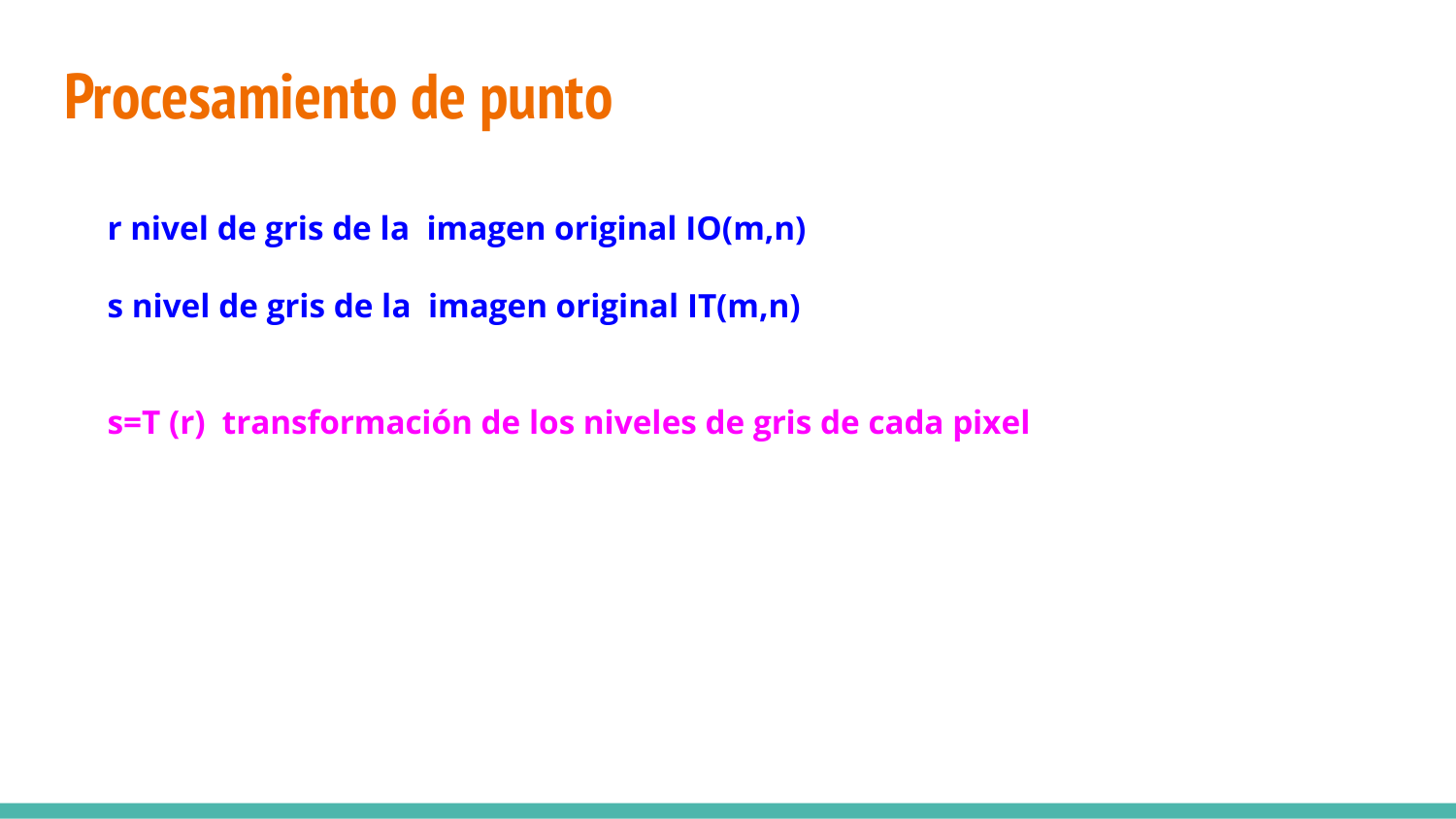

# Procesamiento de punto
r nivel de gris de la  imagen original IO(m,n)

s nivel de gris de la  imagen original IT(m,n)

s=T (r)  transformación de los niveles de gris de cada pixel